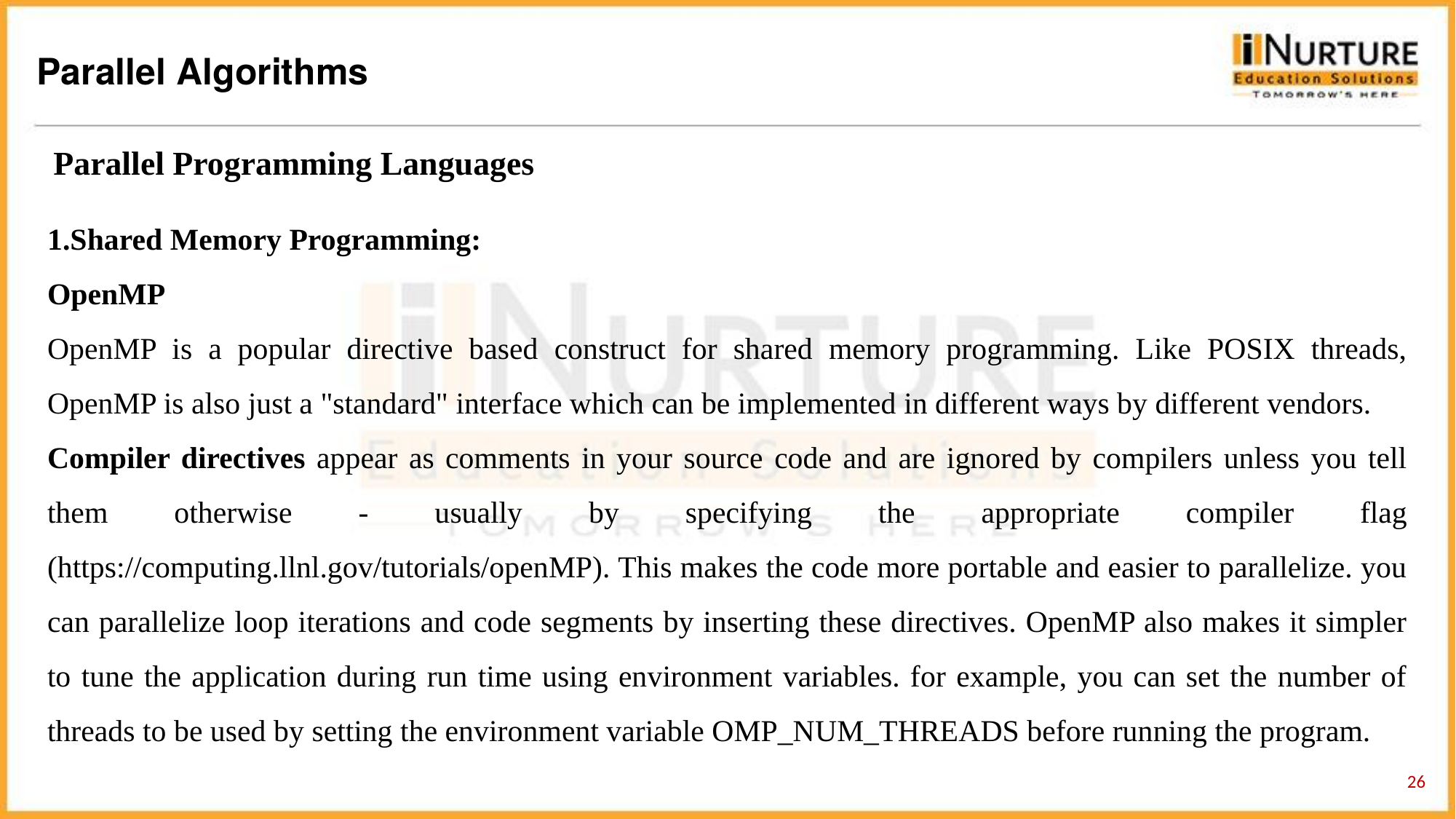

Parallel Algorithms
Parallel Programming Languages
1.Shared Memory Programming:
OpenMP
OpenMP is a popular directive based construct for shared memory programming. Like POSIX threads, OpenMP is also just a "standard" interface which can be implemented in different ways by different vendors.
Compiler directives appear as comments in your source code and are ignored by compilers unless you tell them otherwise - usually by specifying the appropriate compiler flag (https://computing.llnl.gov/tutorials/openMP). This makes the code more portable and easier to parallelize. you can parallelize loop iterations and code segments by inserting these directives. OpenMP also makes it simpler to tune the application during run time using environment variables. for example, you can set the number of threads to be used by setting the environment variable OMP_NUM_THREADS before running the program.

26